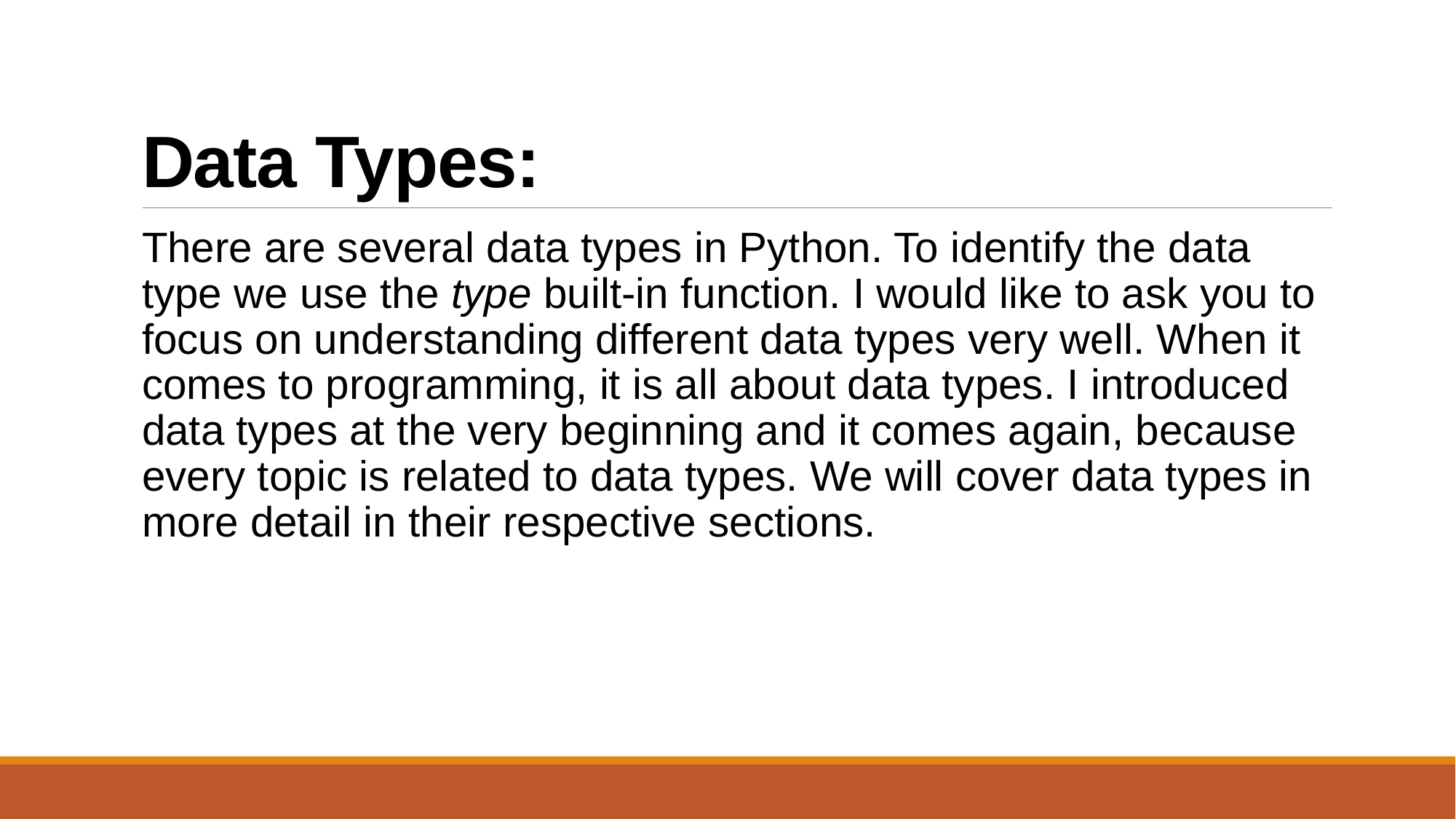

# Data Types:
There are several data types in Python. To identify the data type we use the type built-in function. I would like to ask you to focus on understanding different data types very well. When it comes to programming, it is all about data types. I introduced data types at the very beginning and it comes again, because every topic is related to data types. We will cover data types in more detail in their respective sections.